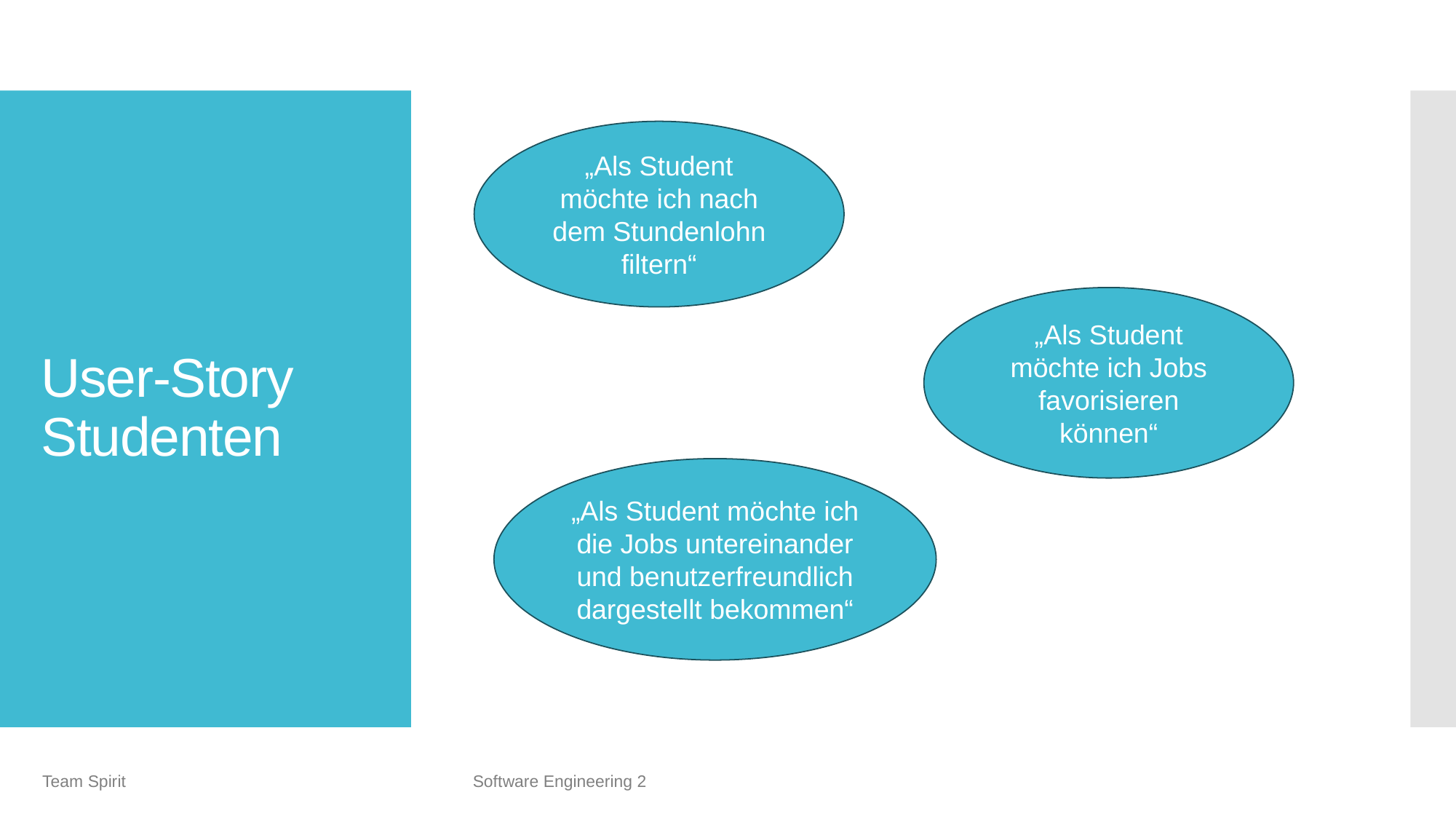

„Als Student möchte ich nach dem Stundenlohn filtern“
# User-Story Studenten
„Als Student möchte ich Jobs favorisieren können“
„Als Student möchte ich die Jobs untereinander und benutzerfreundlich dargestellt bekommen“
Team Spirit
Software Engineering 2